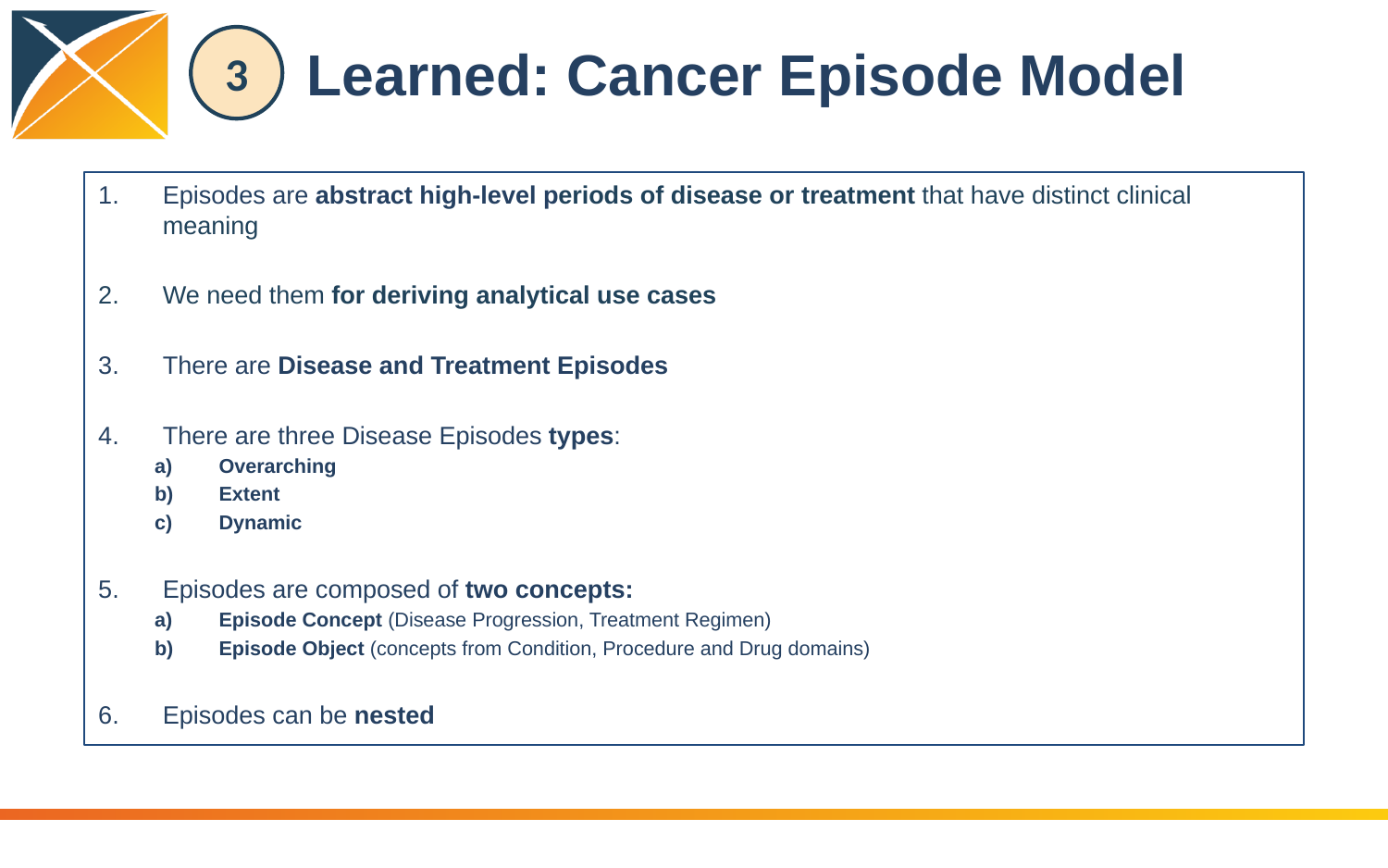

# Learned: Cancer Episode Model
3
Episodes are abstract high-level periods of disease or treatment that have distinct clinical meaning

We need them for deriving analytical use cases

There are Disease and Treatment Episodes

There are three Disease Episodes types:
Overarching
Extent
Dynamic

Episodes are composed of two concepts:
Episode Concept (Disease Progression, Treatment Regimen)
Episode Object (concepts from Condition, Procedure and Drug domains)

Episodes can be nested